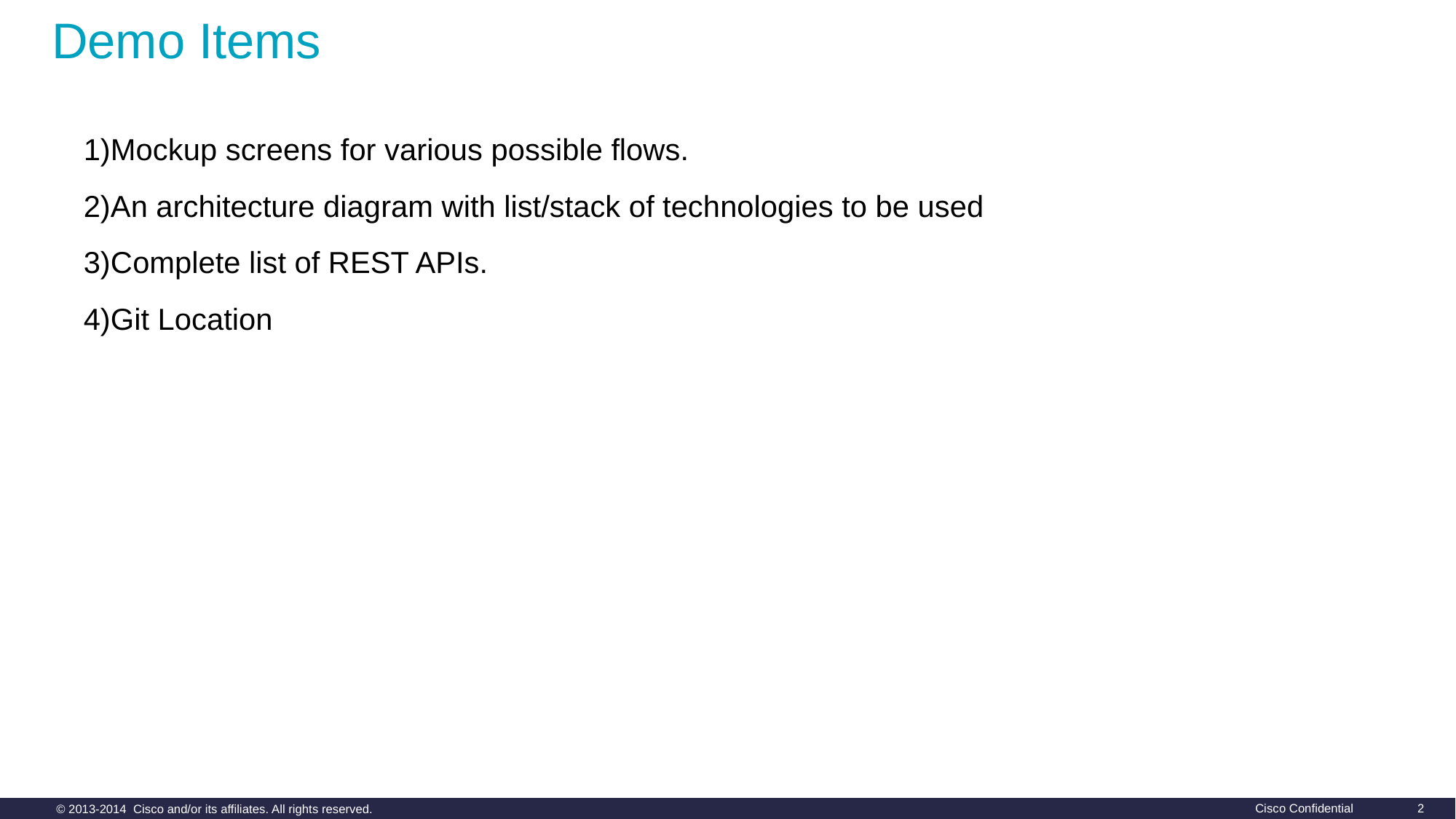

# Demo Items
1)Mockup screens for various possible flows.
2)An architecture diagram with list/stack of technologies to be used
3)Complete list of REST APIs.
4)Git Location